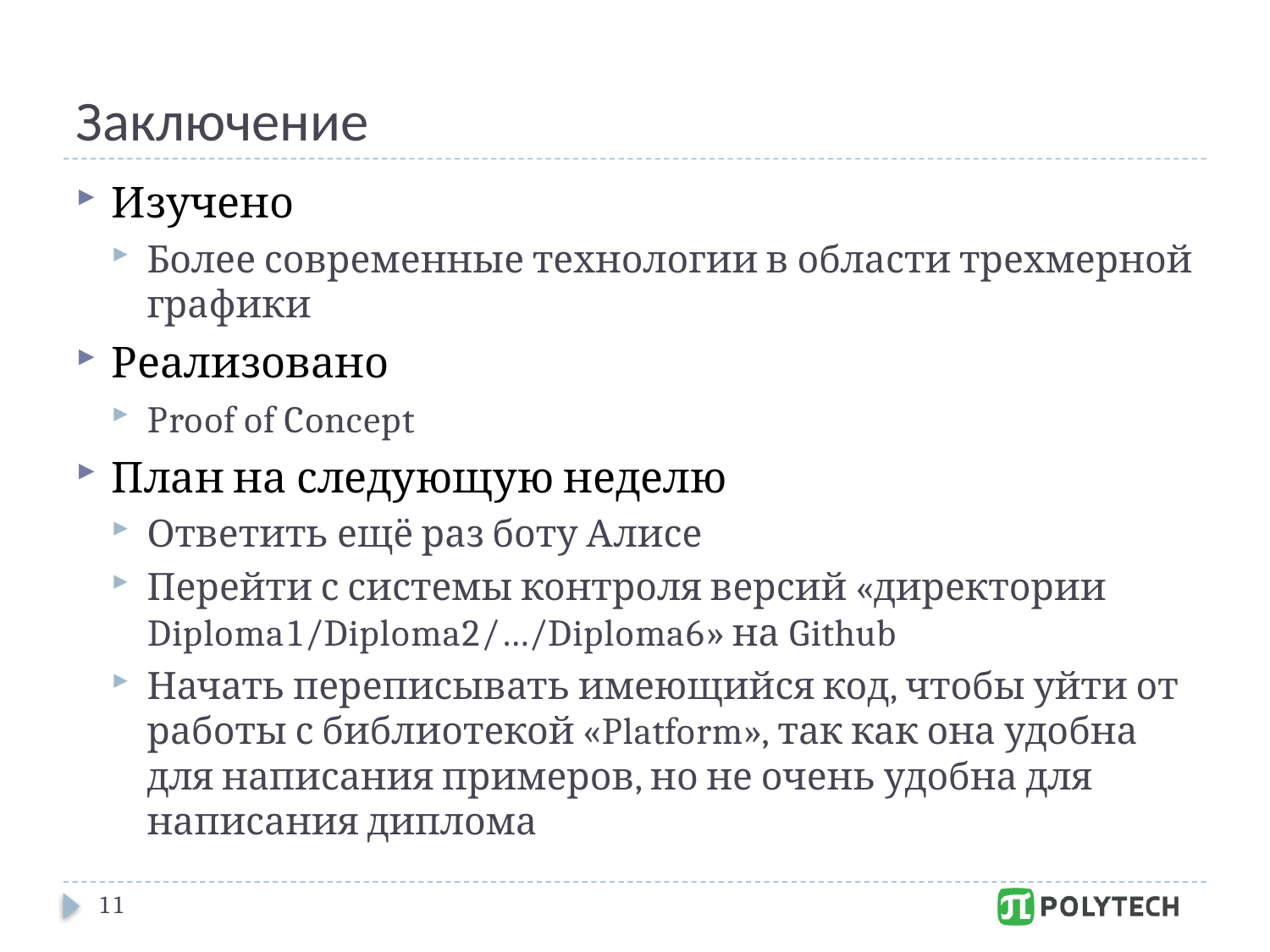

# Заключение
Изучено
Более современные технологии в области трехмерной графики
Реализовано
Proof of Concept
План на следующую неделю
Ответить ещё раз боту Алисе
Перейти с системы контроля версий «директории Diploma1/Diploma2/…/Diploma6» на Github
Начать переписывать имеющийся код, чтобы уйти от работы с библиотекой «Platform», так как она удобна для написания примеров, но не очень удобна для написания диплома

11